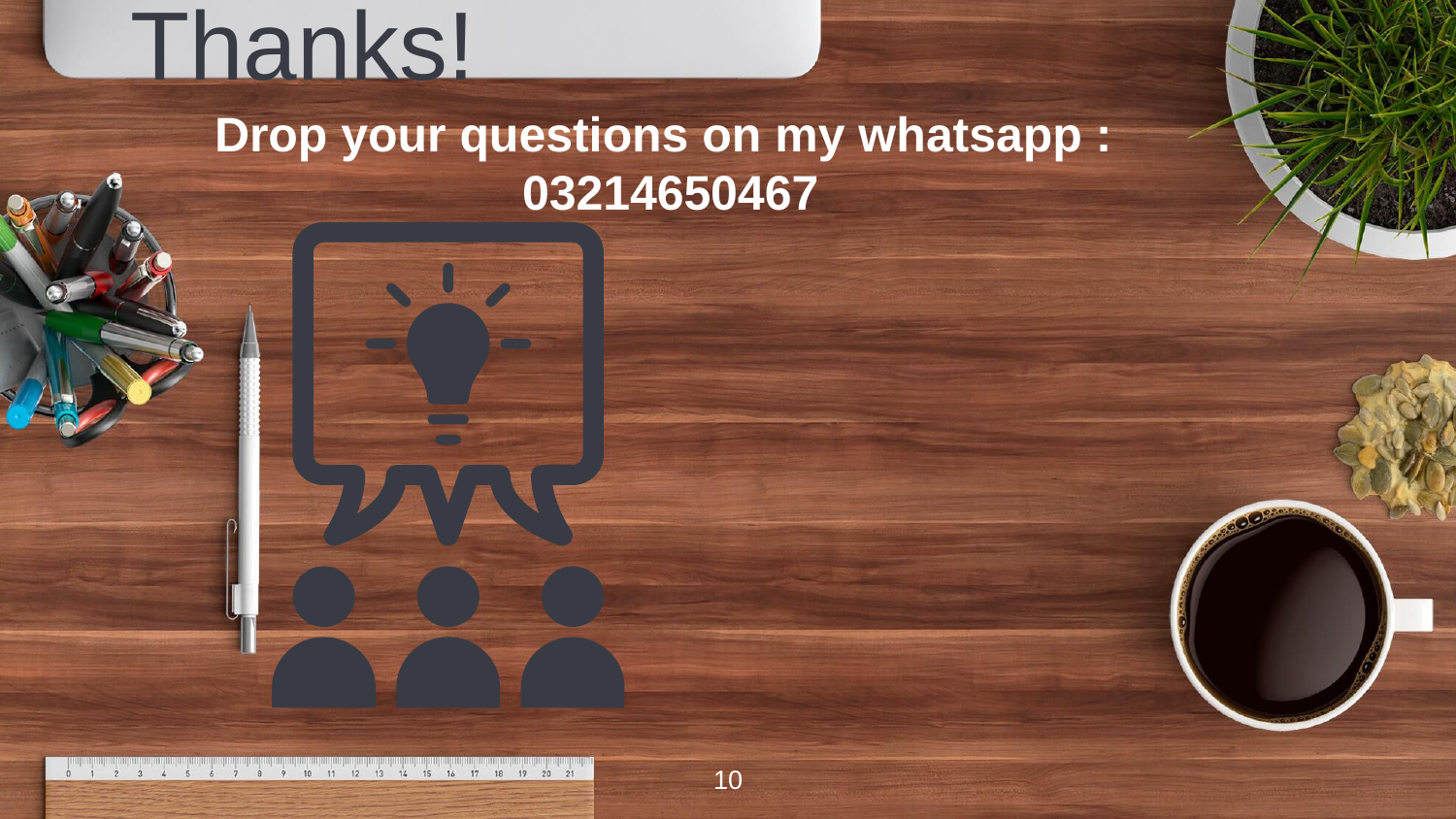

Thanks!
Drop your questions on my whatsapp :  03214650467

10